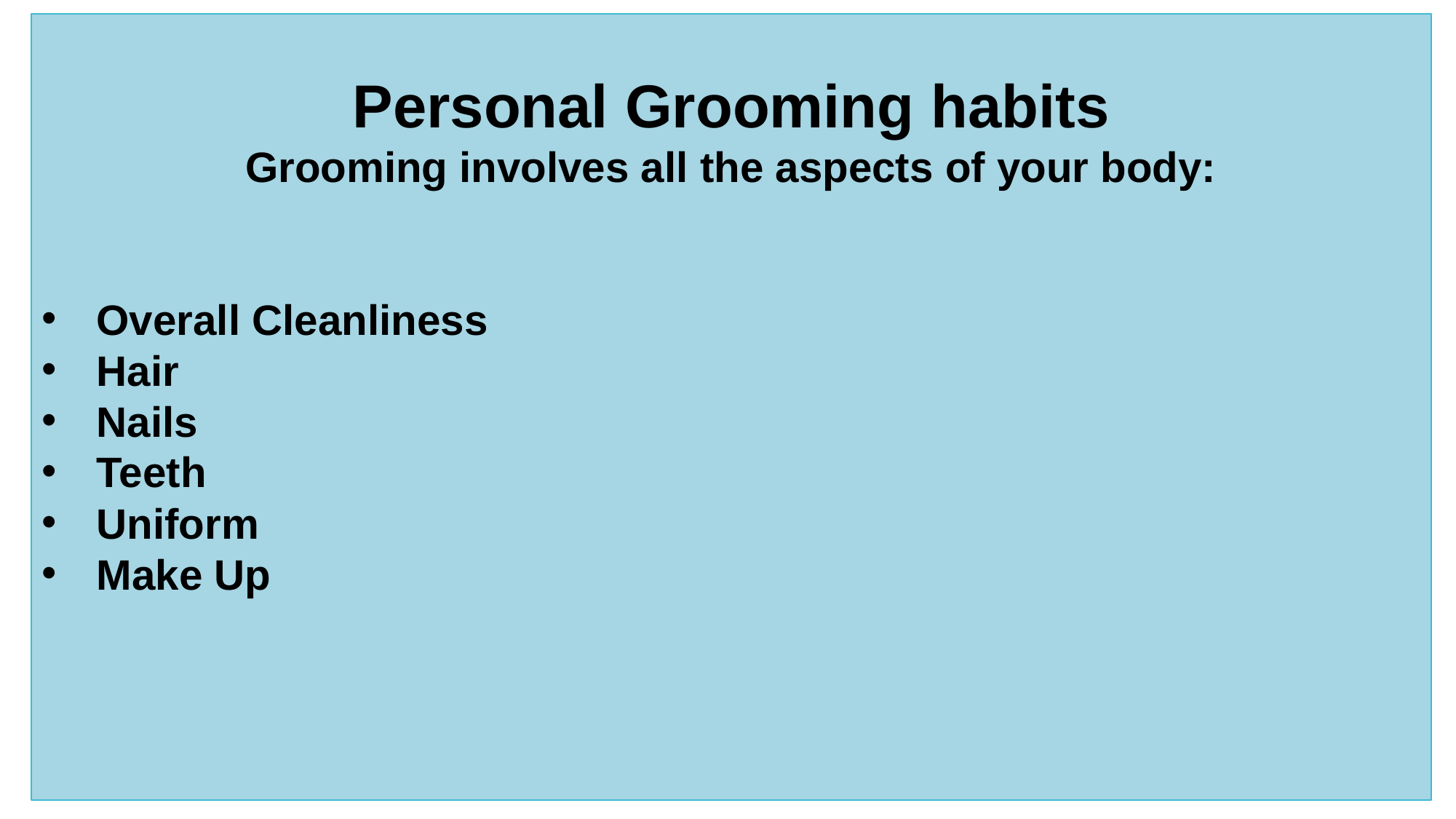

Personal Grooming habits
Grooming involves all the aspects of your body:

Overall Cleanliness
Hair
Nails
Teeth
Uniform
Make Up